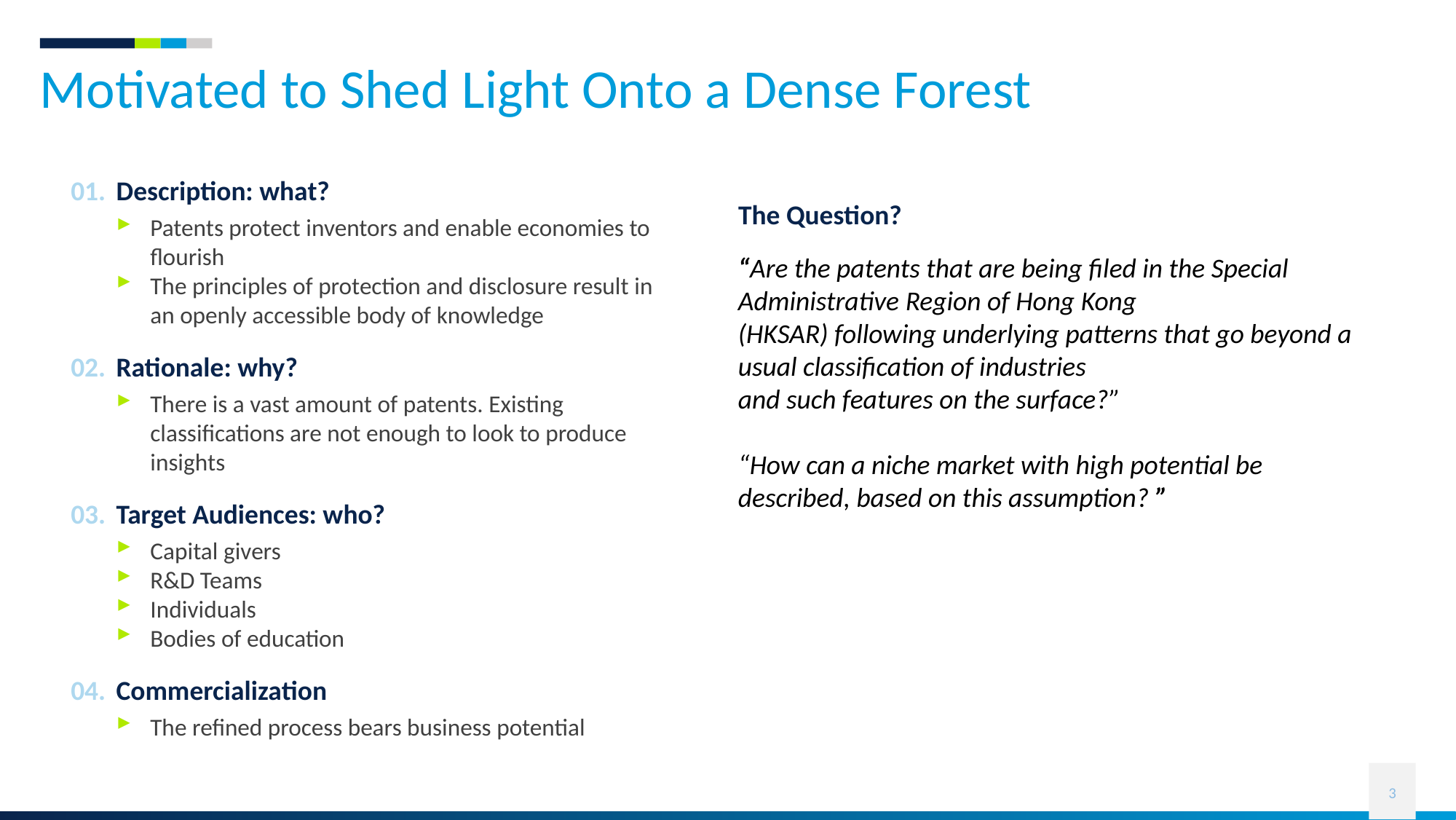

# Motivated to Shed Light Onto a Dense Forest
01.
Description: what?
The Question?
Patents protect inventors and enable economies to flourish
The principles of protection and disclosure result in an openly accessible body of knowledge
“Are the patents that are being filed in the Special Administrative Region of Hong Kong
(HKSAR) following underlying patterns that go beyond a usual classification of industries
and such features on the surface?”

“How can a niche market with high potential be
described, based on this assumption? ”

02.
Rationale: why?
There is a vast amount of patents. Existing classifications are not enough to look to produce insights
03.
Target Audiences: who?
Capital givers
R&D Teams
Individuals
Bodies of education
04.
Commercialization
The refined process bears business potential
3